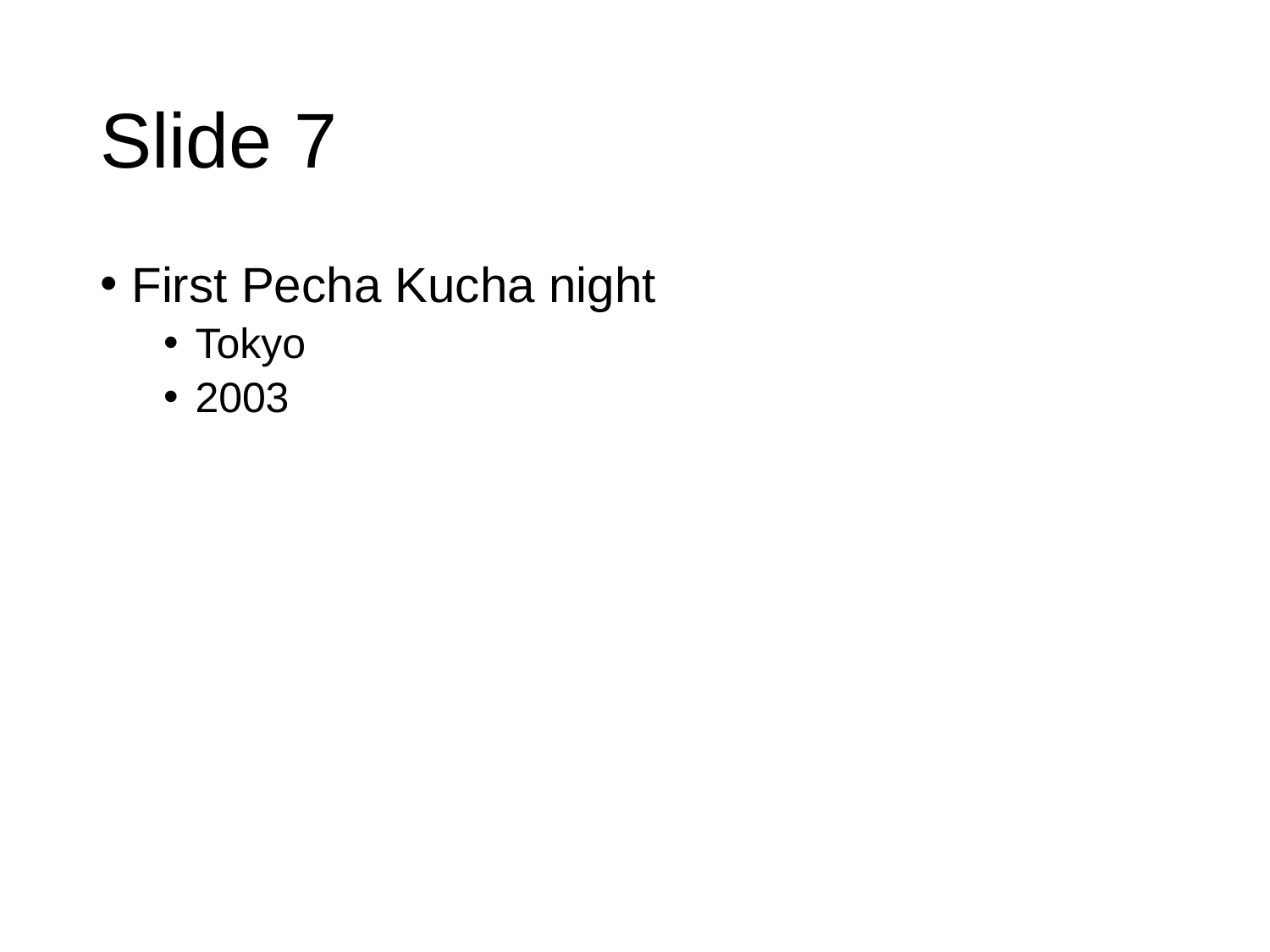

# Slide 7
First Pecha Kucha night
Tokyo
2003